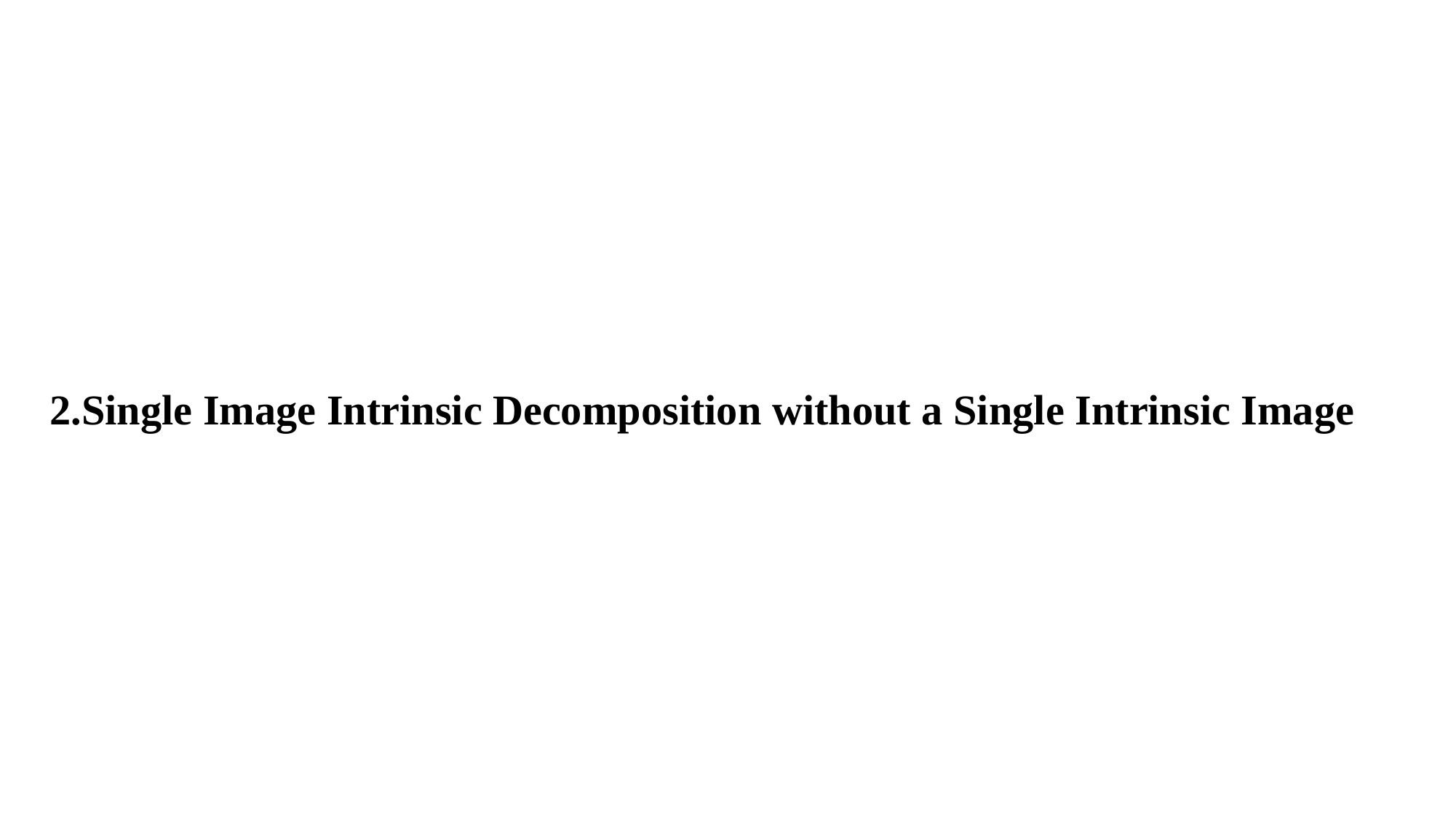

2.Single Image Intrinsic Decomposition without a Single Intrinsic Image